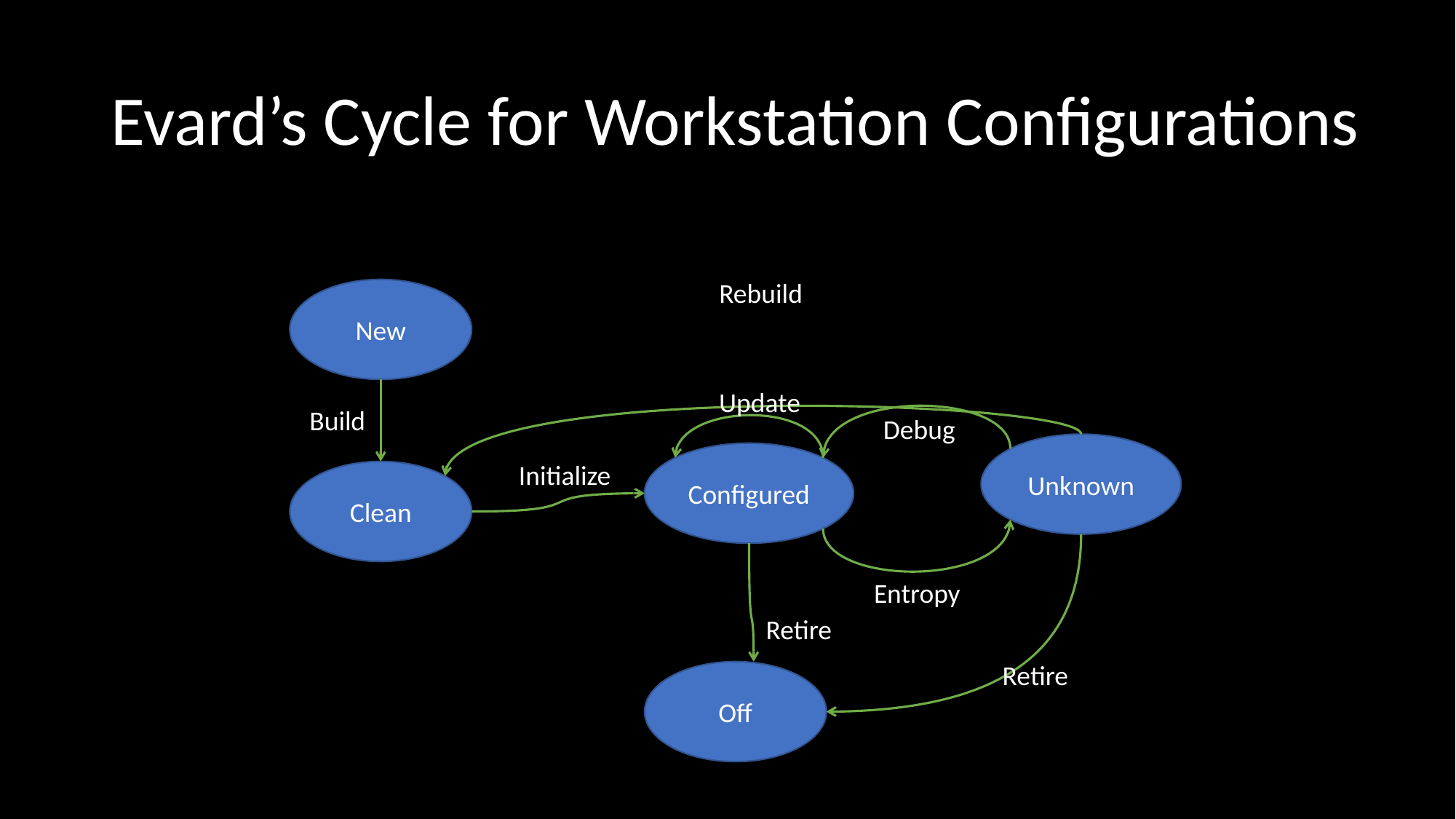

# Evard’s Cycle for Workstation Configurations
Rebuild
New
Update
Build
Debug
Unknown
Configured
Initialize
Clean
Entropy
Retire
Retire
Off